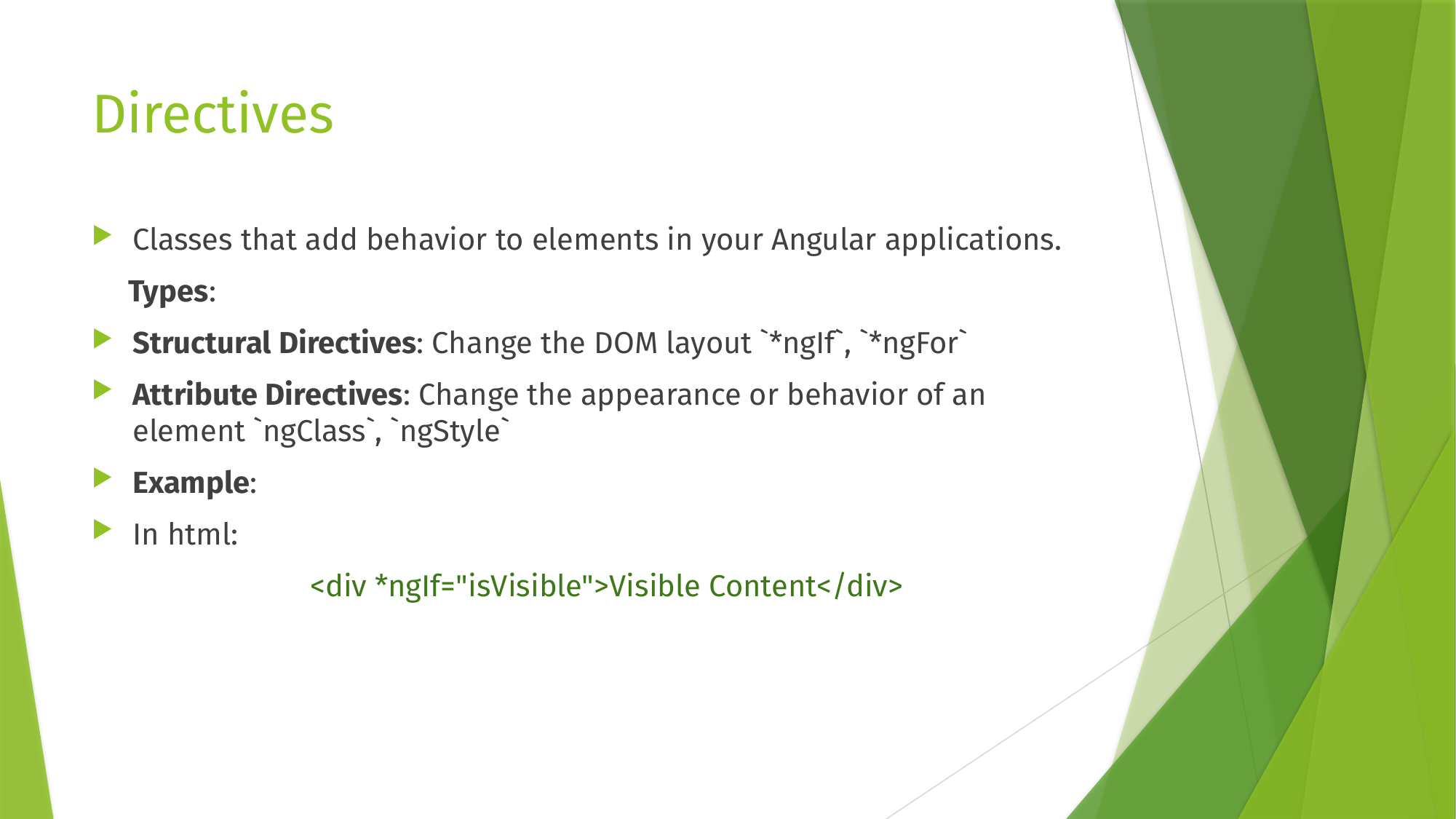

# Directives
Classes that add behavior to elements in your Angular applications.
     Types:
Structural Directives: Change the DOM layout `*ngIf`, `*ngFor`
Attribute Directives: Change the appearance or behavior of an element `ngClass`, `ngStyle`
Example:
In html:
		<div *ngIf="isVisible">Visible Content</div>